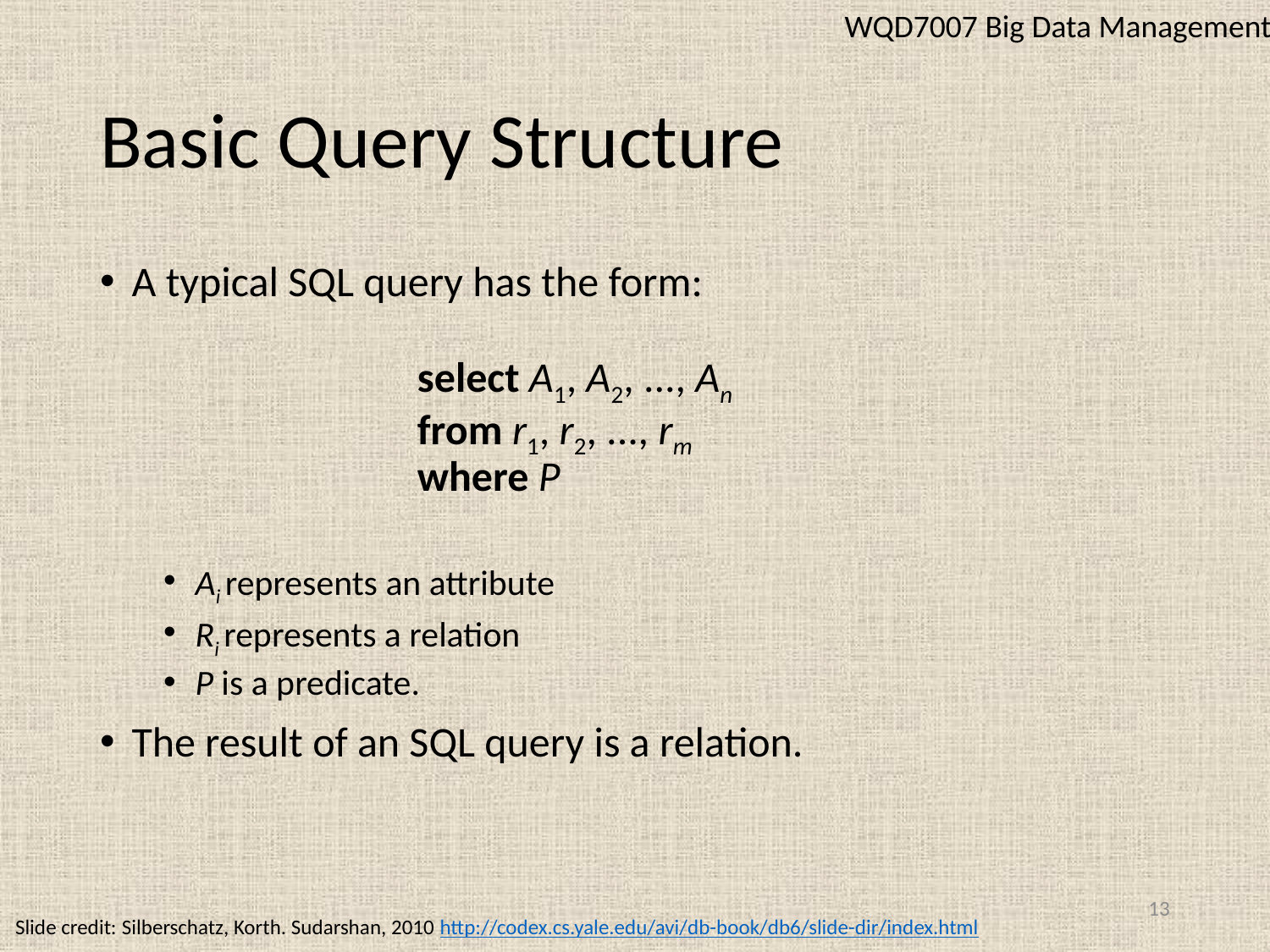

WQD7007 Big Data Management
# Basic Query Structure
A typical SQL query has the form:
	select A1, A2, ..., An
	from r1, r2, ..., rm
	where P
Ai represents an attribute
Ri represents a relation
P is a predicate.
The result of an SQL query is a relation.

13
Slide credit: Silberschatz, Korth. Sudarshan, 2010 http://codex.cs.yale.edu/avi/db-book/db6/slide-dir/index.html